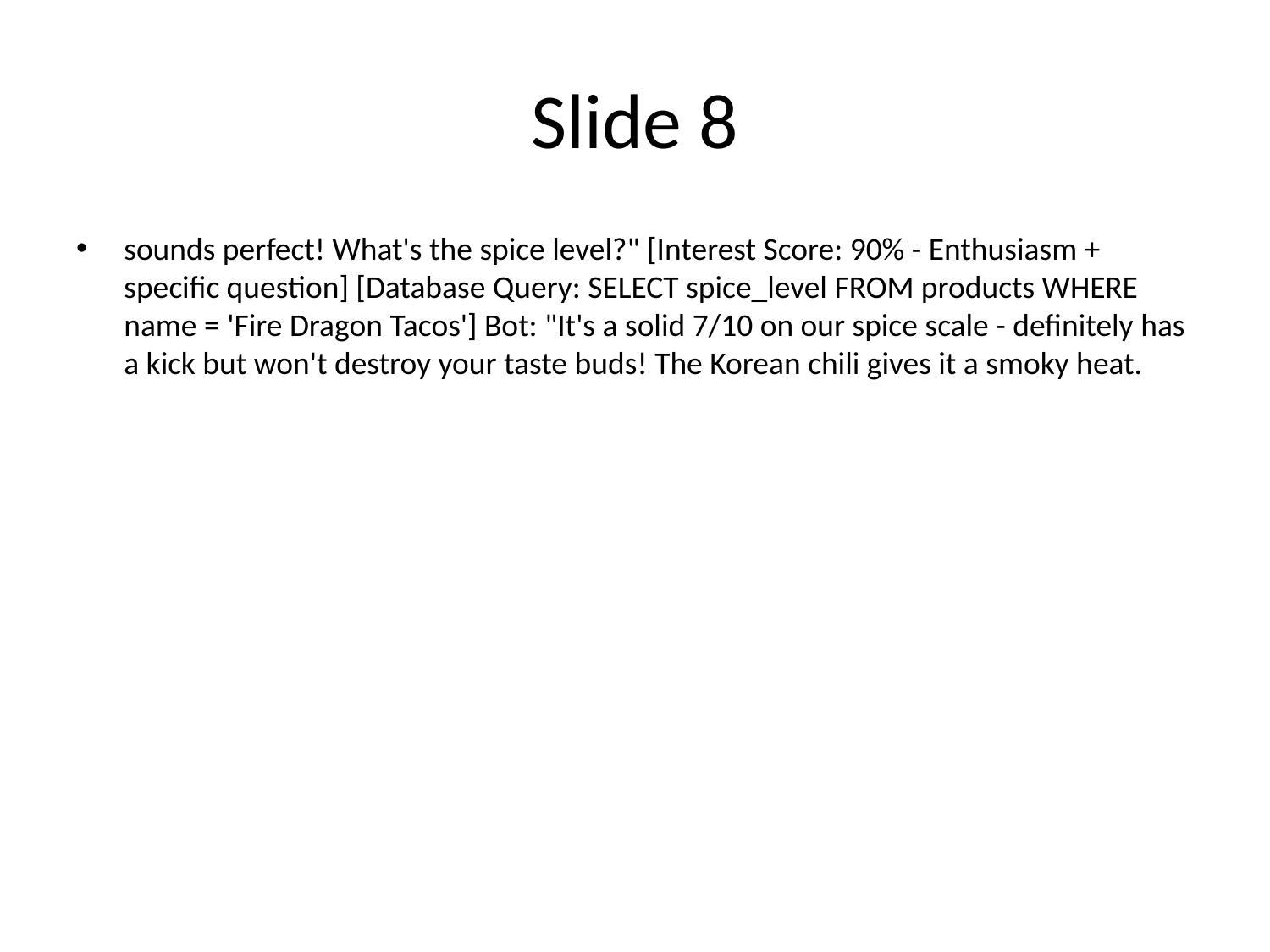

# Slide 8
sounds perfect! What's the spice level?" [Interest Score: 90% - Enthusiasm + specific question] [Database Query: SELECT spice_level FROM products WHERE name = 'Fire Dragon Tacos'] Bot: "It's a solid 7/10 on our spice scale - definitely has a kick but won't destroy your taste buds! The Korean chili gives it a smoky heat.